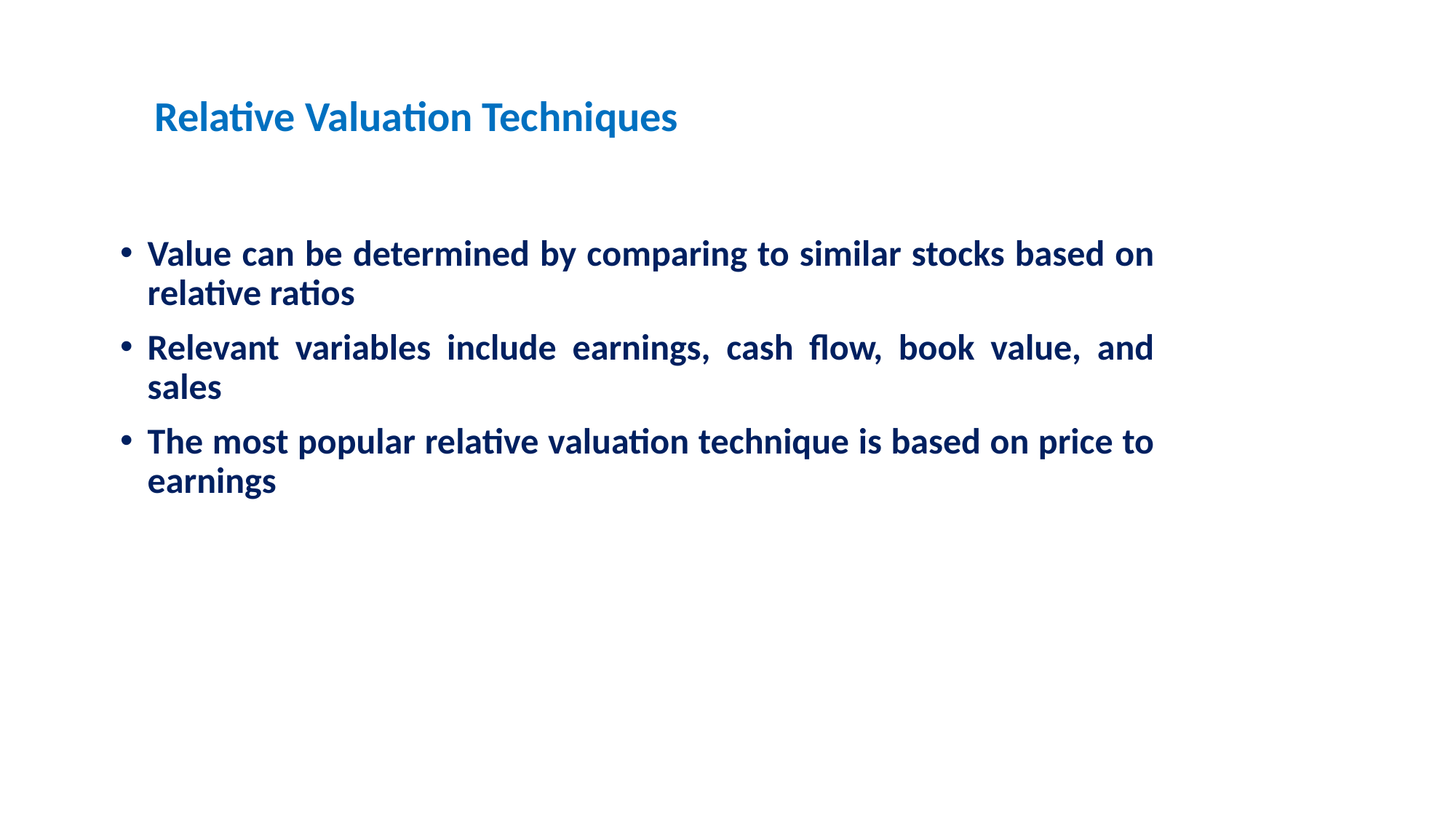

Relative Valuation Techniques
Value can be determined by comparing to similar stocks based on relative ratios
Relevant variables include earnings, cash flow, book value, and sales
The most popular relative valuation technique is based on price to earnings